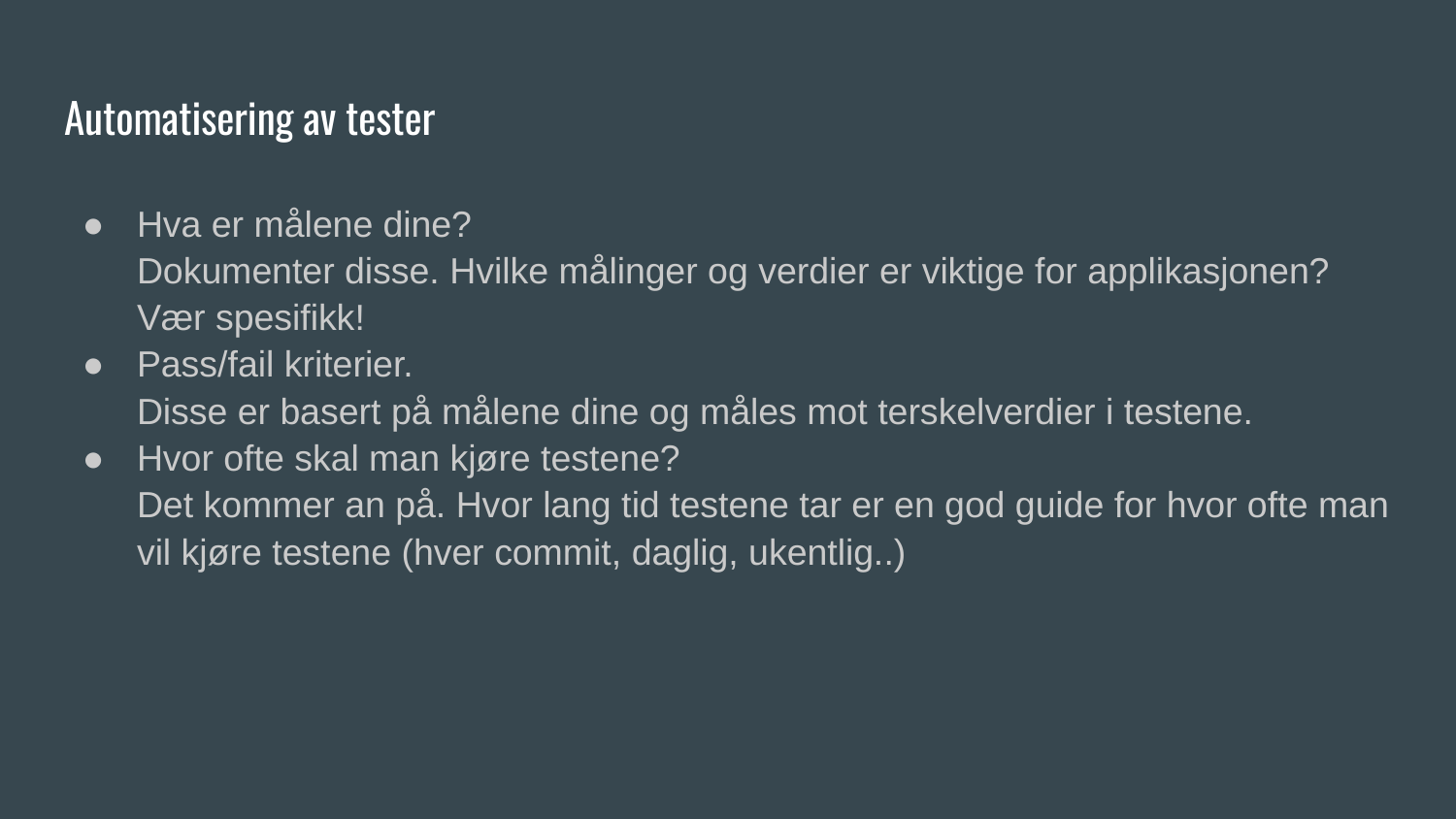

# Automatisering av tester
Hva er målene dine?
Dokumenter disse. Hvilke målinger og verdier er viktige for applikasjonen? Vær spesifikk!
Pass/fail kriterier.
Disse er basert på målene dine og måles mot terskelverdier i testene.
Hvor ofte skal man kjøre testene?
Det kommer an på. Hvor lang tid testene tar er en god guide for hvor ofte man vil kjøre testene (hver commit, daglig, ukentlig..)